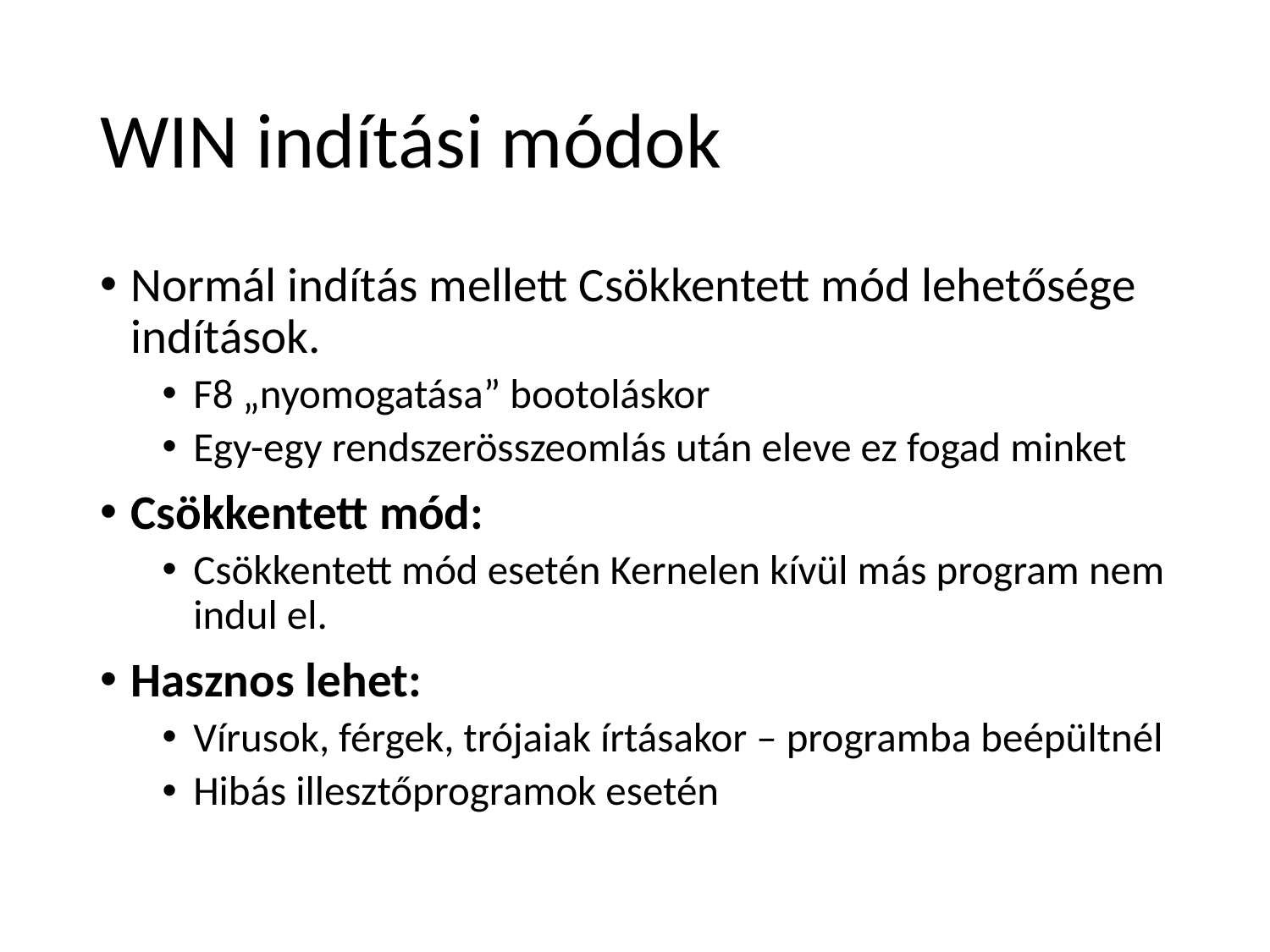

# WIN indítási módok
Normál indítás mellett Csökkentett mód lehetősége indítások.
F8 „nyomogatása” bootoláskor
Egy-egy rendszerösszeomlás után eleve ez fogad minket
Csökkentett mód:
Csökkentett mód esetén Kernelen kívül más program nem indul el.
Hasznos lehet:
Vírusok, férgek, trójaiak írtásakor – programba beépültnél
Hibás illesztőprogramok esetén